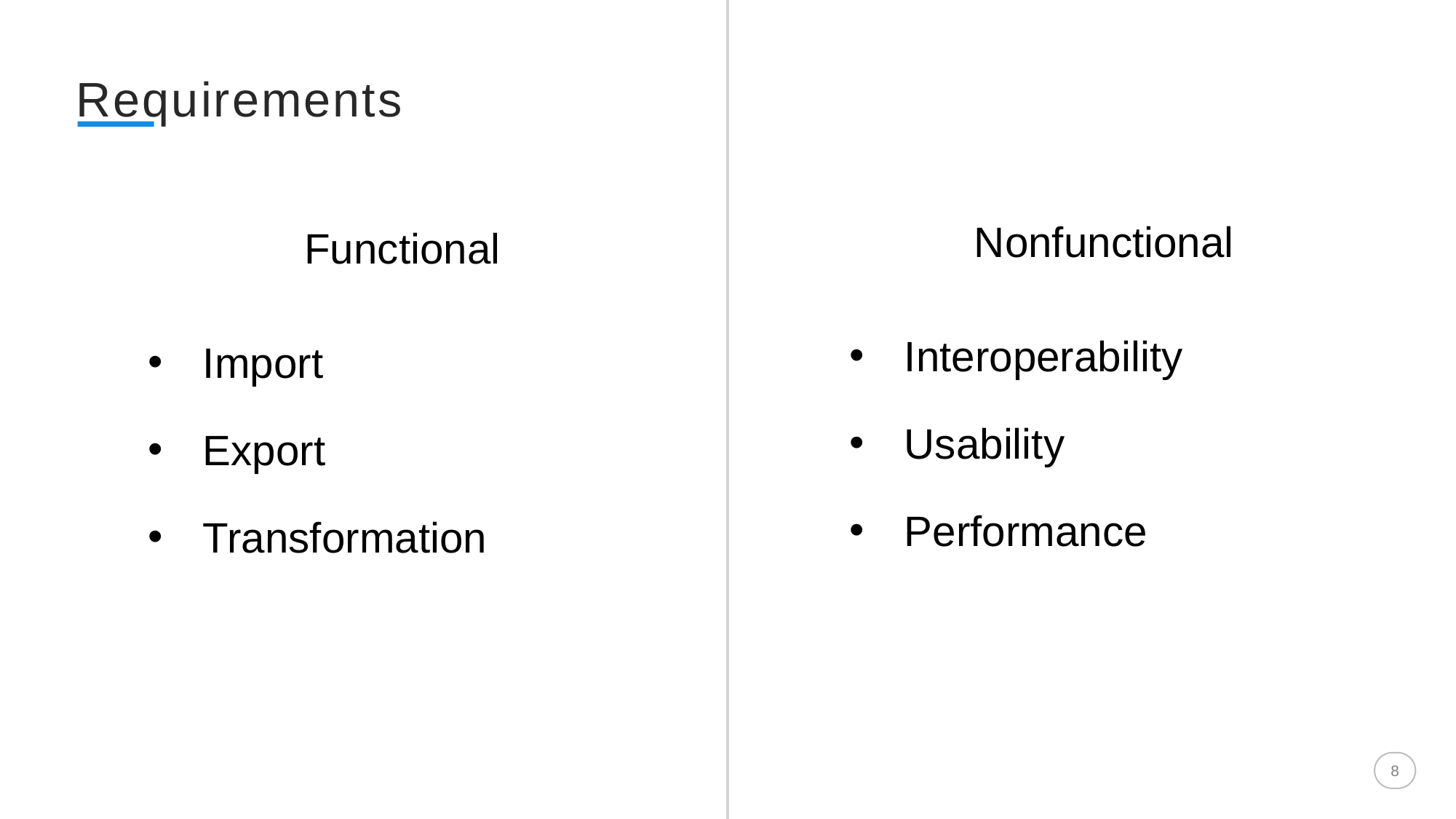

Requirements
Nonfunctional
Interoperability
Usability
Performance
Functional
Import
Export
Transformation
8